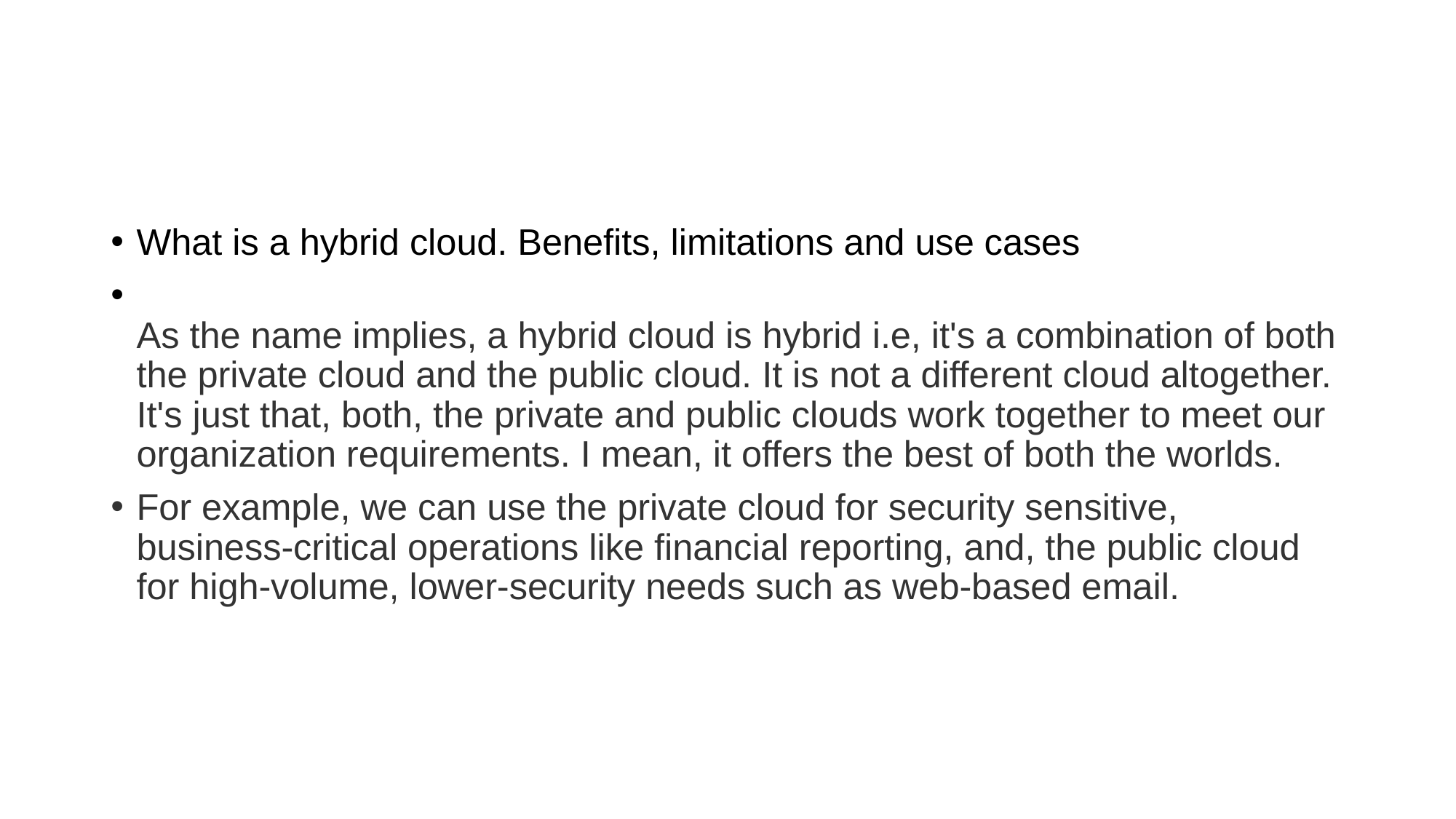

#
What is a hybrid cloud. Benefits, limitations and use cases
As the name implies, a hybrid cloud is hybrid i.e, it's a combination of both the private cloud and the public cloud. It is not a different cloud altogether. It's just that, both, the private and public clouds work together to meet our organization requirements. I mean, it offers the best of both the worlds.
For example, we can use the private cloud for security sensitive, business-critical operations like financial reporting, and, the public cloud for high-volume, lower-security needs such as web-based email.